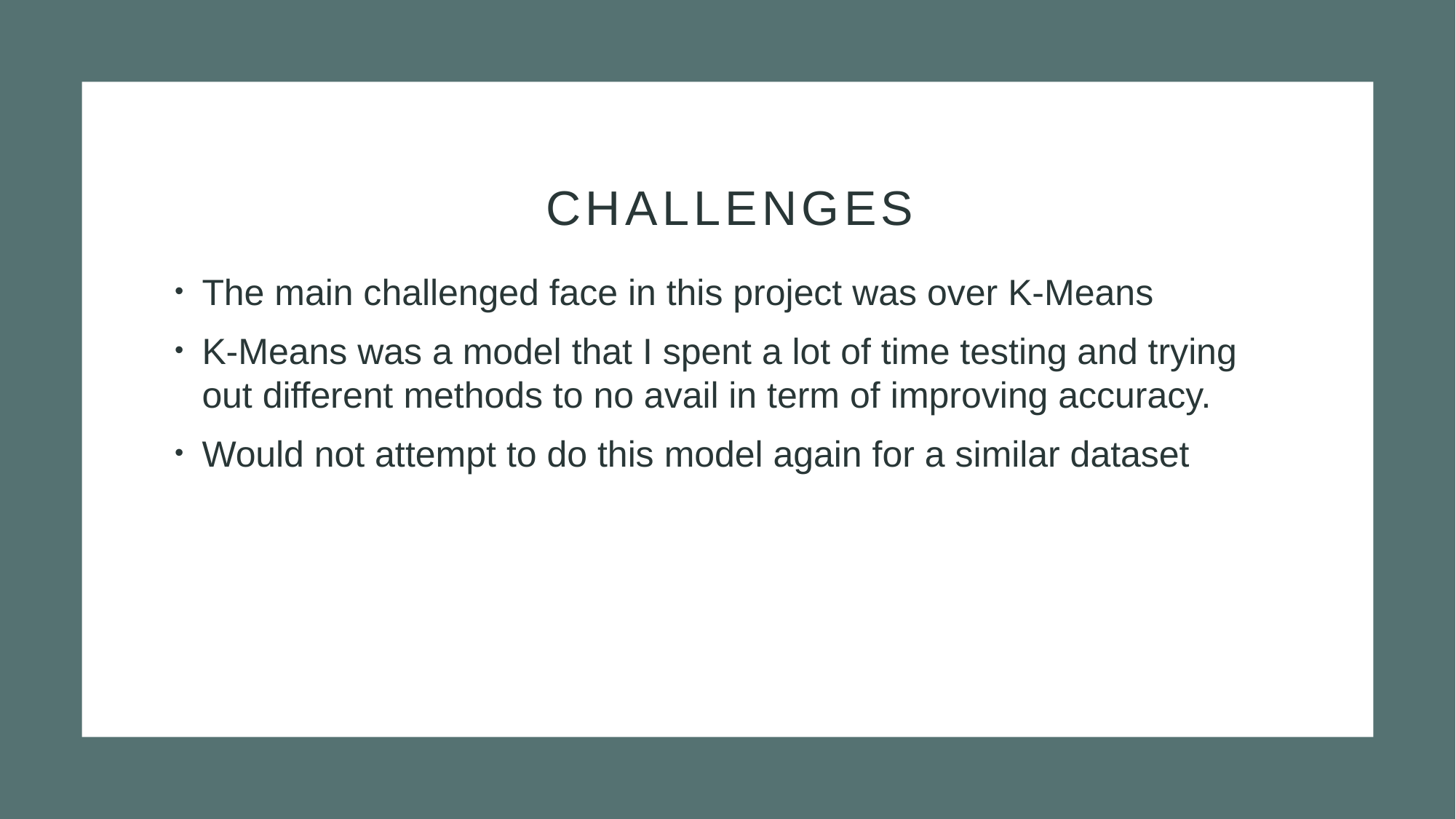

# challenges
The main challenged face in this project was over K-Means
K-Means was a model that I spent a lot of time testing and trying out different methods to no avail in term of improving accuracy.
Would not attempt to do this model again for a similar dataset